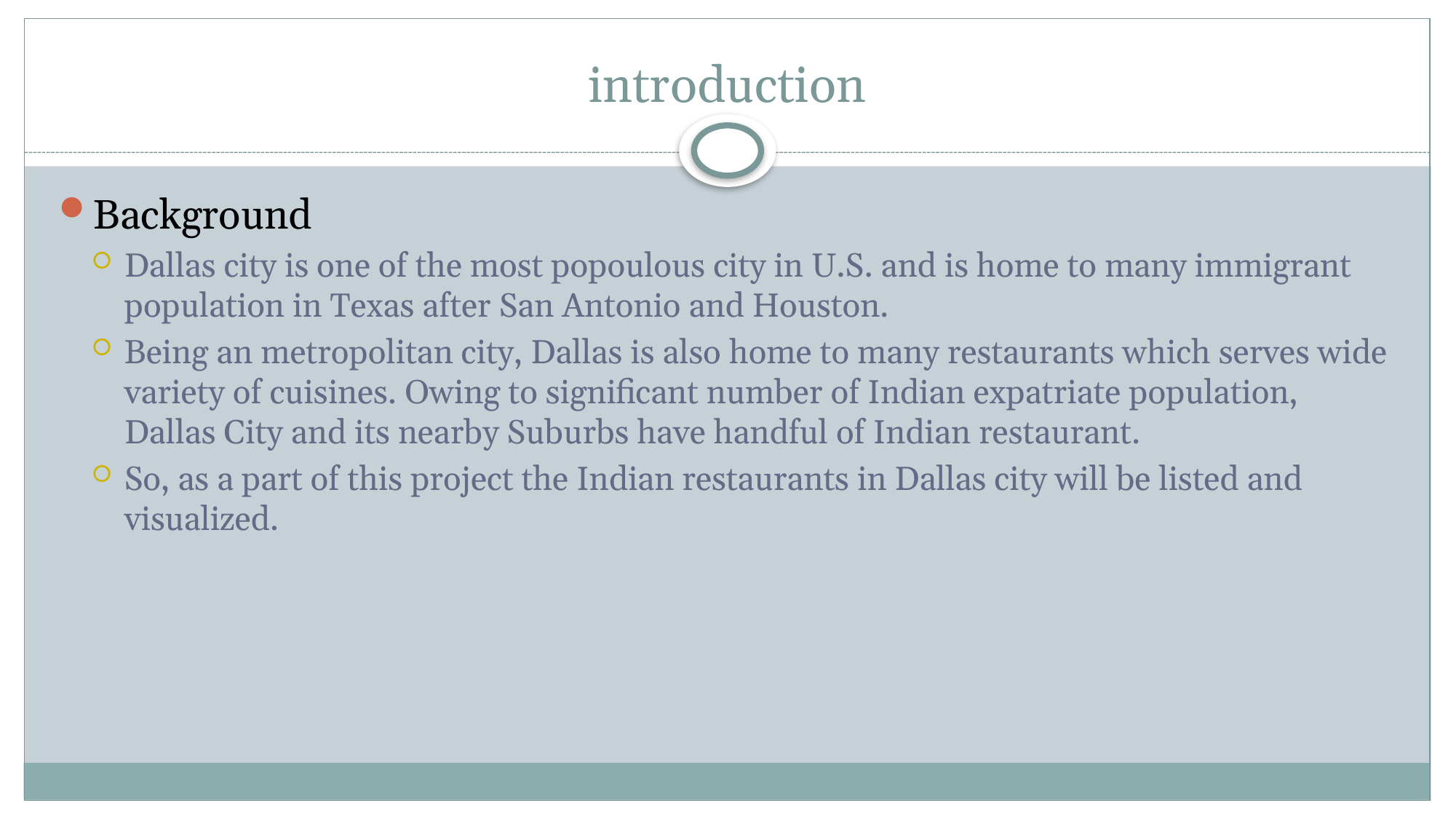

# introduction
Background
Dallas city is one of the most popoulous city in U.S. and is home to many immigrant population in Texas after San Antonio and Houston.
Being an metropolitan city, Dallas is also home to many restaurants which serves wide variety of cuisines. Owing to significant number of Indian expatriate population, Dallas City and its nearby Suburbs have handful of Indian restaurant.
So, as a part of this project the Indian restaurants in Dallas city will be listed and visualized.